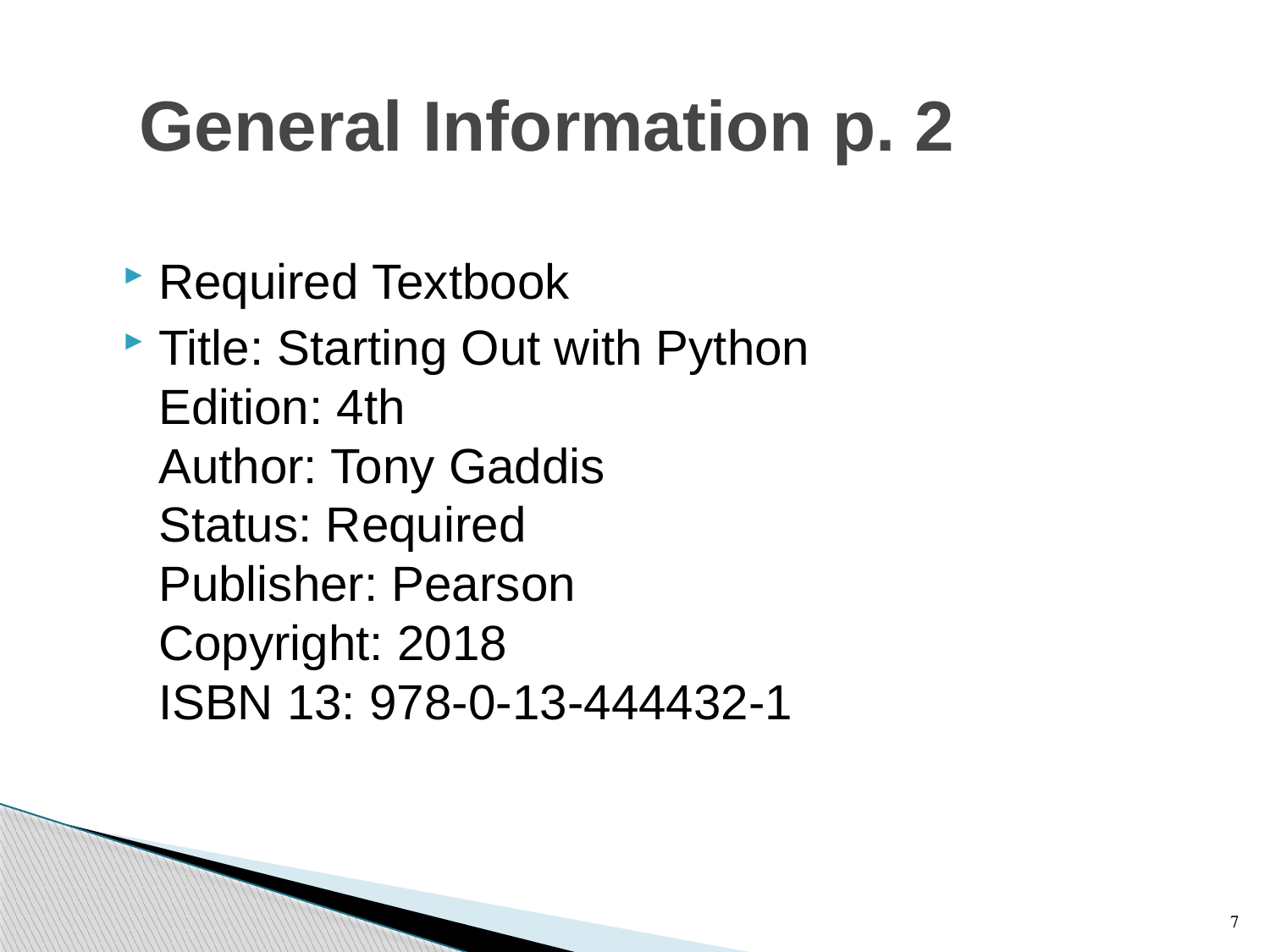

# General Information p. 2
Required Textbook
Title: Starting Out with Python 
Edition: 4th 
Author: Tony Gaddis 
Status: Required 
Publisher: Pearson 
Copyright: 2018 
ISBN 13: 978-0-13-444432-1
7